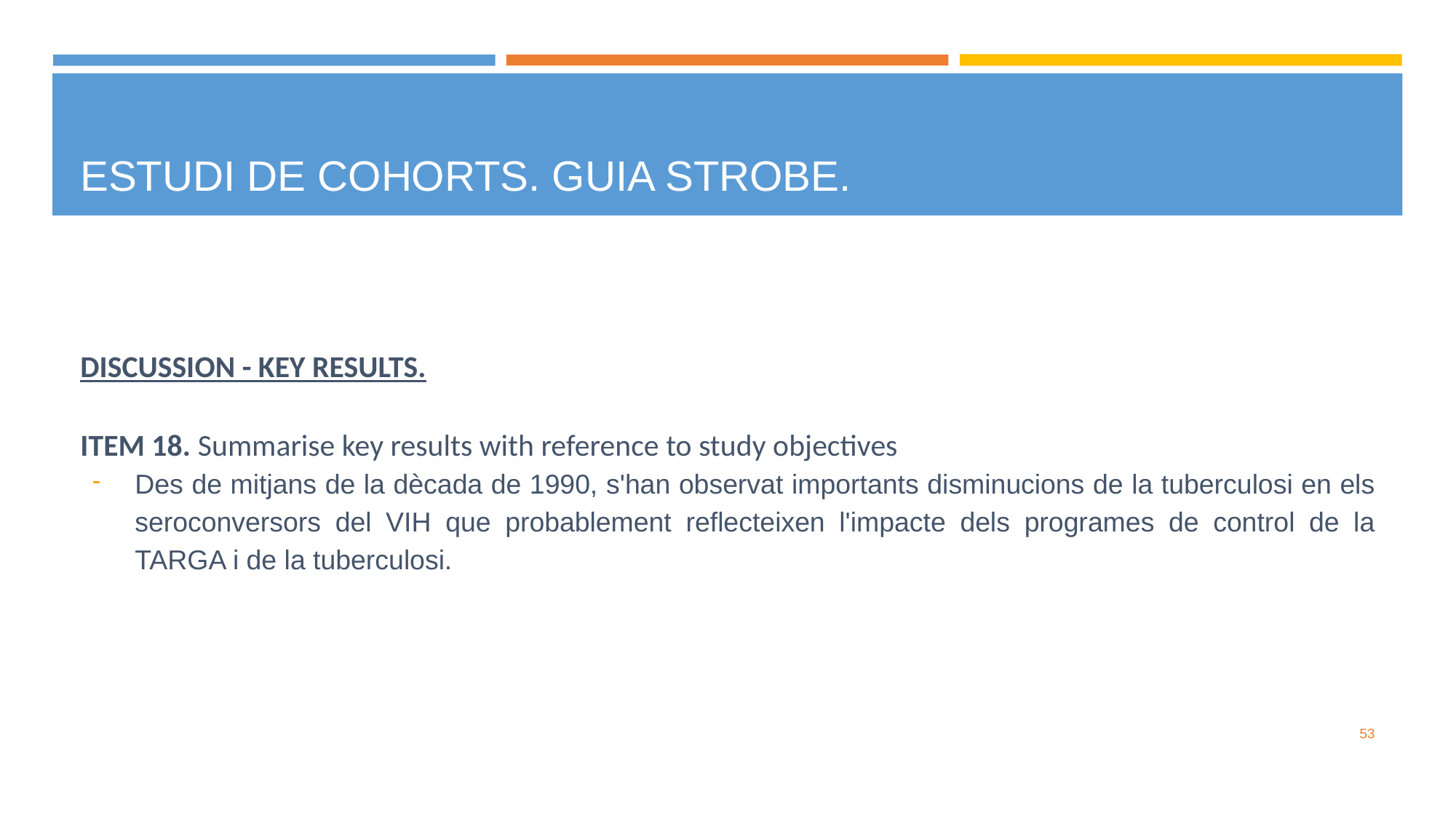

# ESTUDI DE COHORTS. GUIA STROBE.
DISCUSSION - KEY RESULTS.

ITEM 18. Summarise key results with reference to study objectives
Des de mitjans de la dècada de 1990, s'han observat importants disminucions de la tuberculosi en els seroconversors del VIH que probablement reflecteixen l'impacte dels programes de control de la TARGA i de la tuberculosi.

53